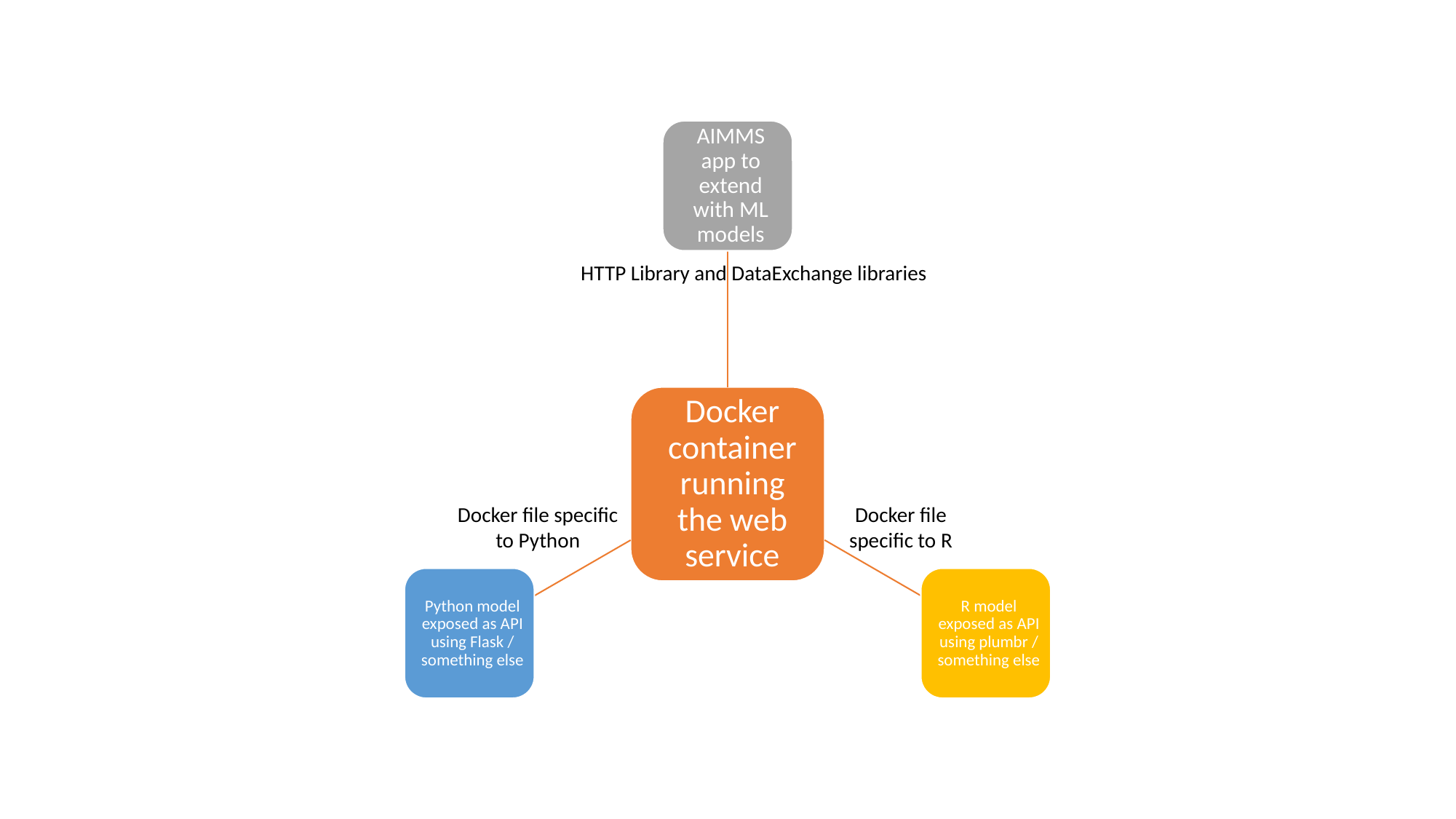

Docker container running the web service
AIMMS app to extend with ML models
R model exposed as API using plumbr / something else
Python model exposed as API using Flask / something else
HTTP Library and DataExchange libraries
Docker file specific to Python
Docker file specific to R